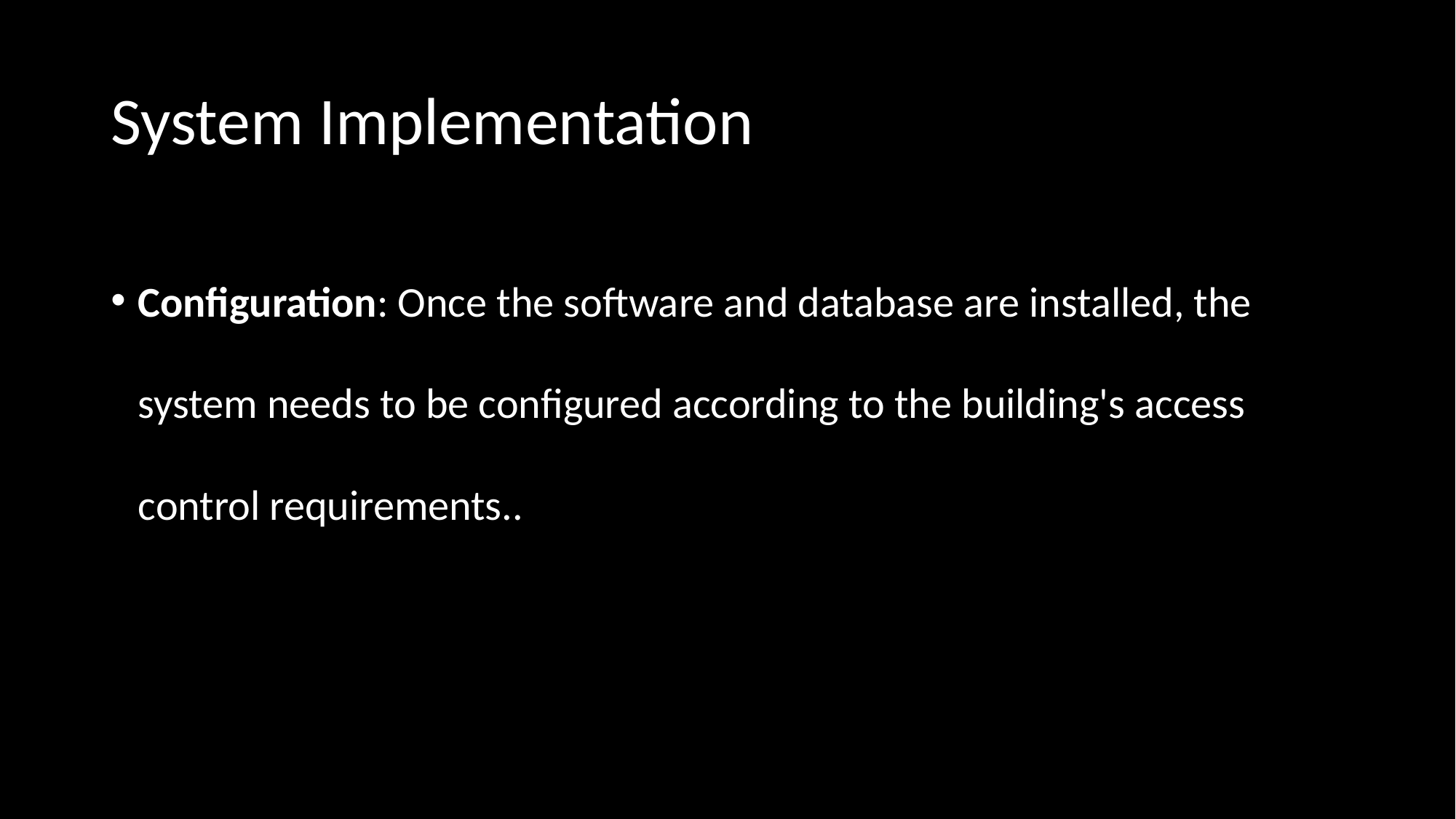

# System Implementation
Configuration: Once the software and database are installed, the system needs to be configured according to the building's access control requirements..